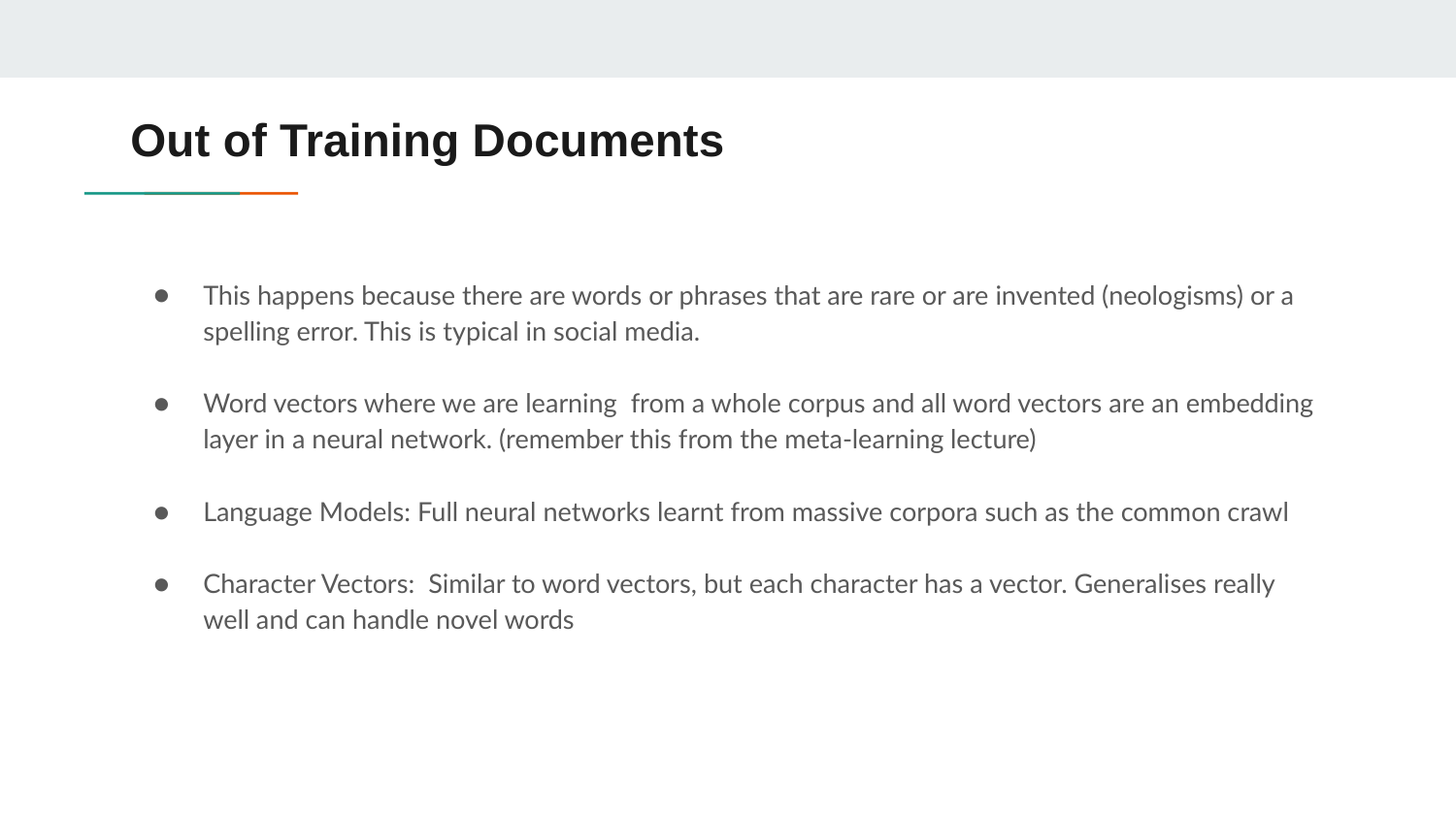

# Out of Training Documents
This happens because there are words or phrases that are rare or are invented (neologisms) or a  spelling error. This is typical in social media.

Word vectors where we are learning  from a whole corpus and all word vectors are an embedding layer in a neural network. (remember this from the meta-learning lecture)

Language Models: Full neural networks learnt from massive corpora such as the common crawl

Character Vectors:  Similar to word vectors, but each character has a vector. Generalises really well and can handle novel words